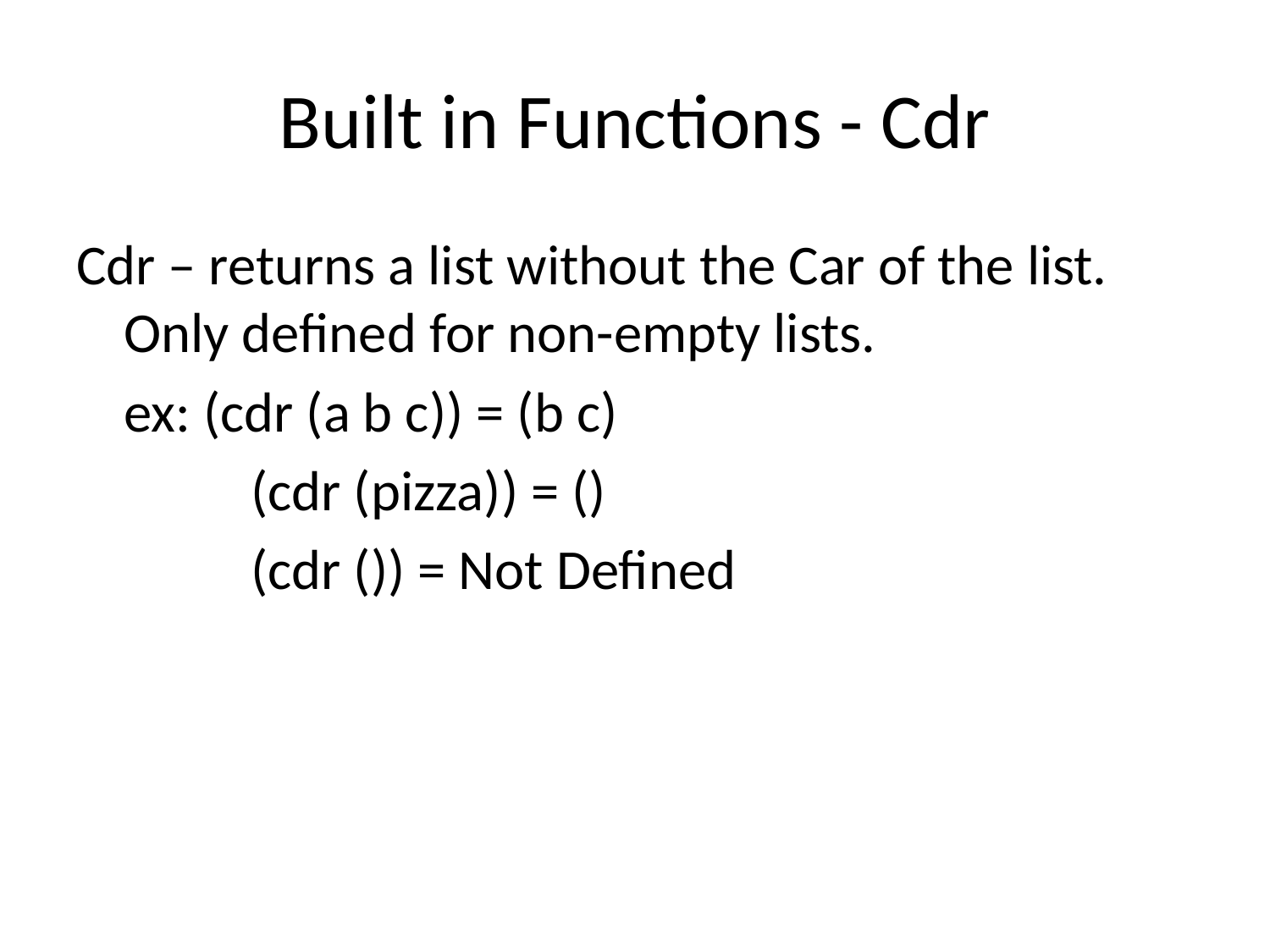

# Built in Functions - Cdr
Cdr – returns a list without the Car of the list. Only defined for non-empty lists.
	ex: (cdr (a b c)) = (b c)
		(cdr (pizza)) = ()
		(cdr ()) = Not Defined